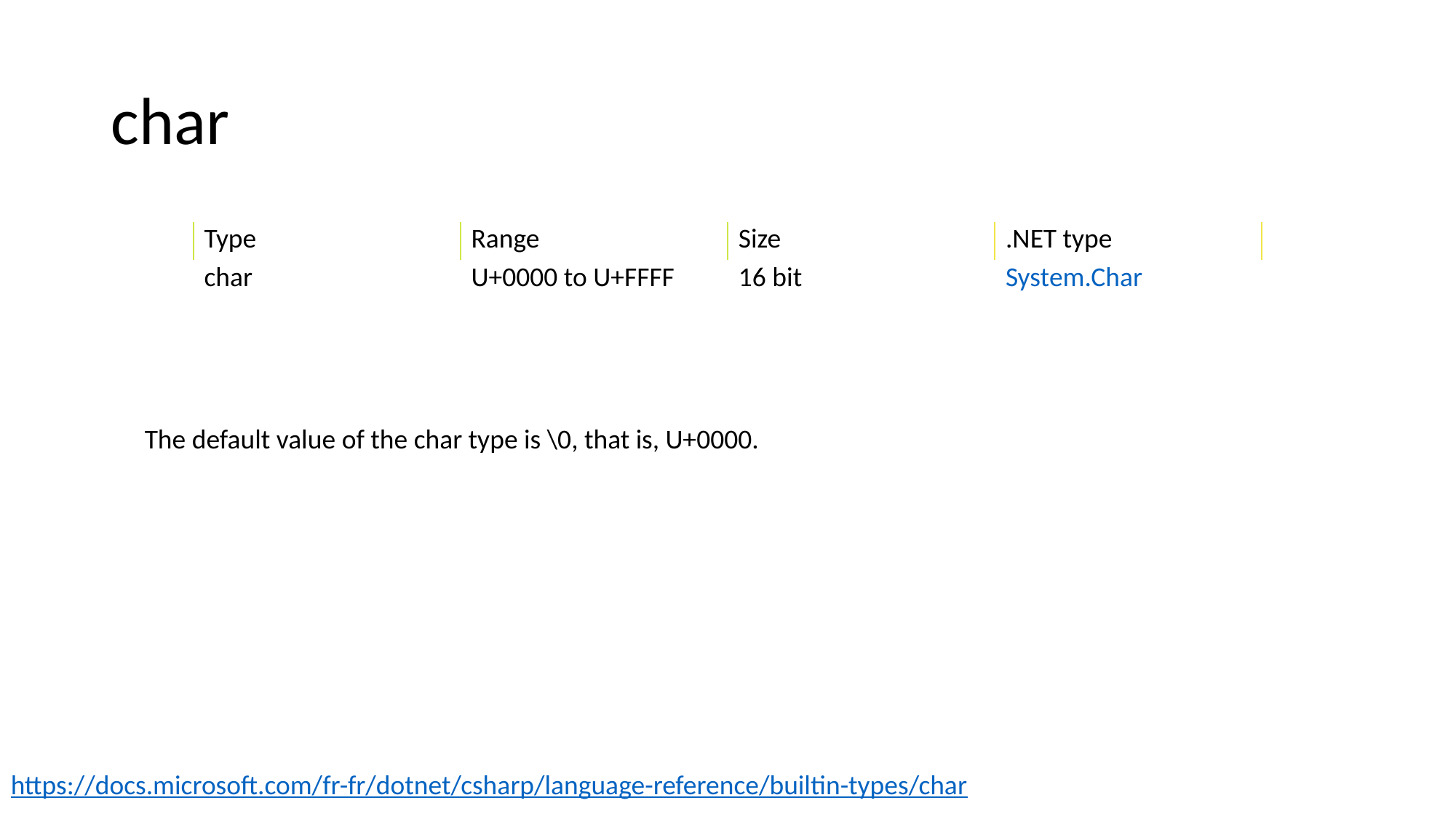

# char
| Type | Range | Size | .NET type |
| --- | --- | --- | --- |
| char | U+0000 to U+FFFF | 16 bit | System.Char |
The default value of the char type is \0, that is, U+0000.
https://docs.microsoft.com/fr-fr/dotnet/csharp/language-reference/builtin-types/char